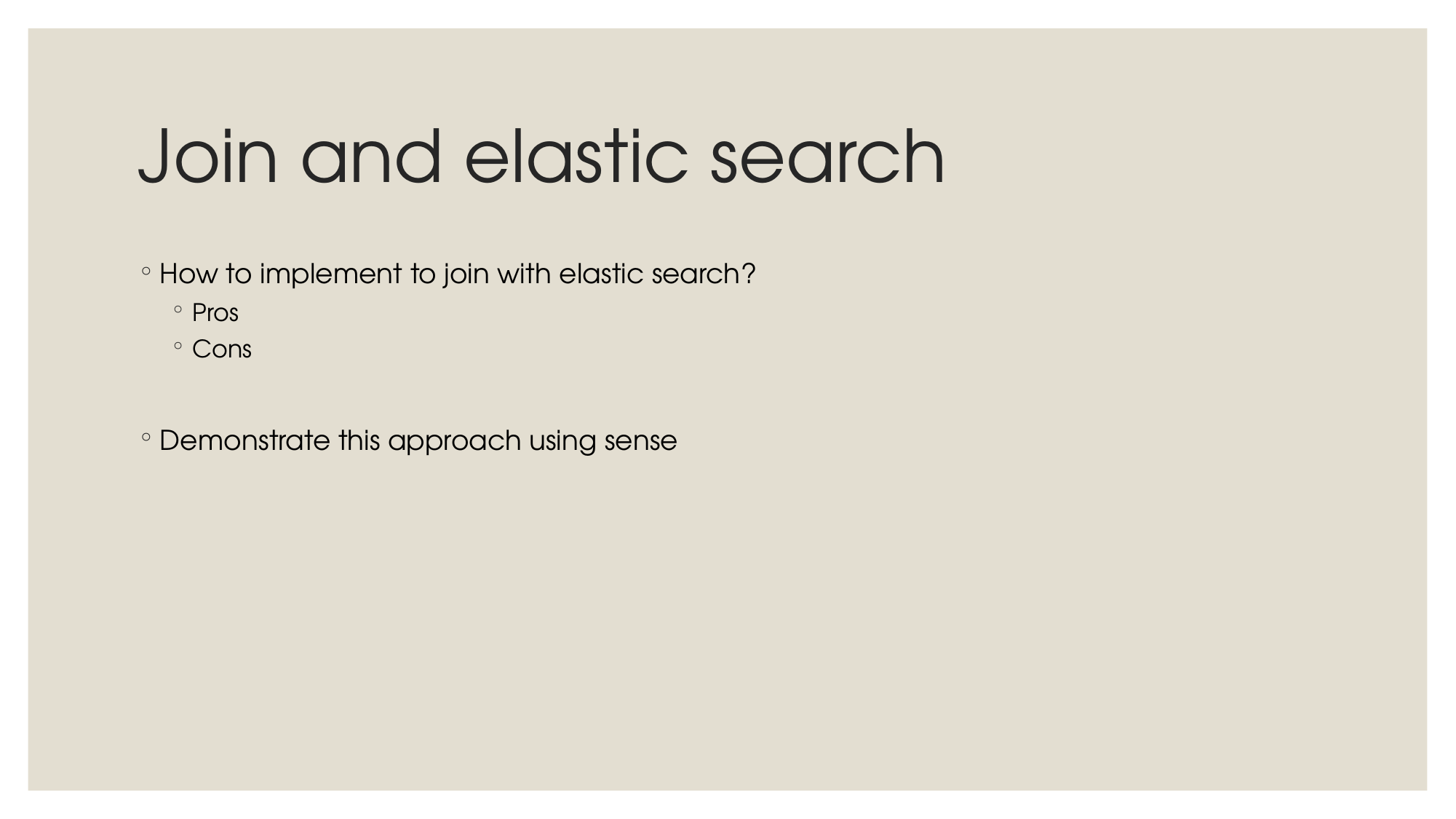

# Join and elastic search
How to implement to join with elastic search?
Pros
Cons

Demonstrate this approach using sense